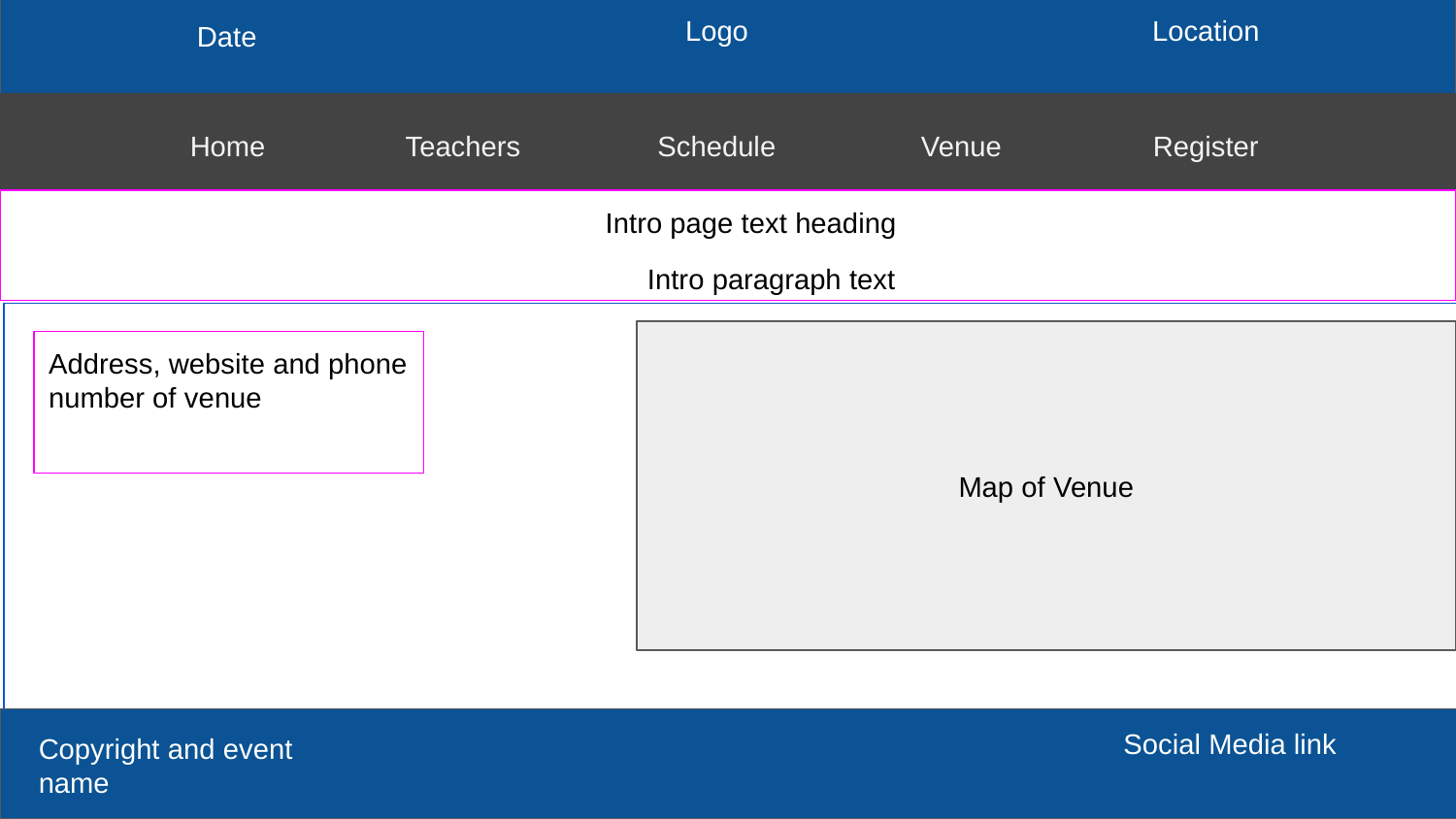

Logo

Location

Date

Register
Teachers
Schedule
Venue
Home

Intro page text heading

Intro paragraph text

Map of Venue
Address, website and phone number of venue

Social Media link
Copyright and event name